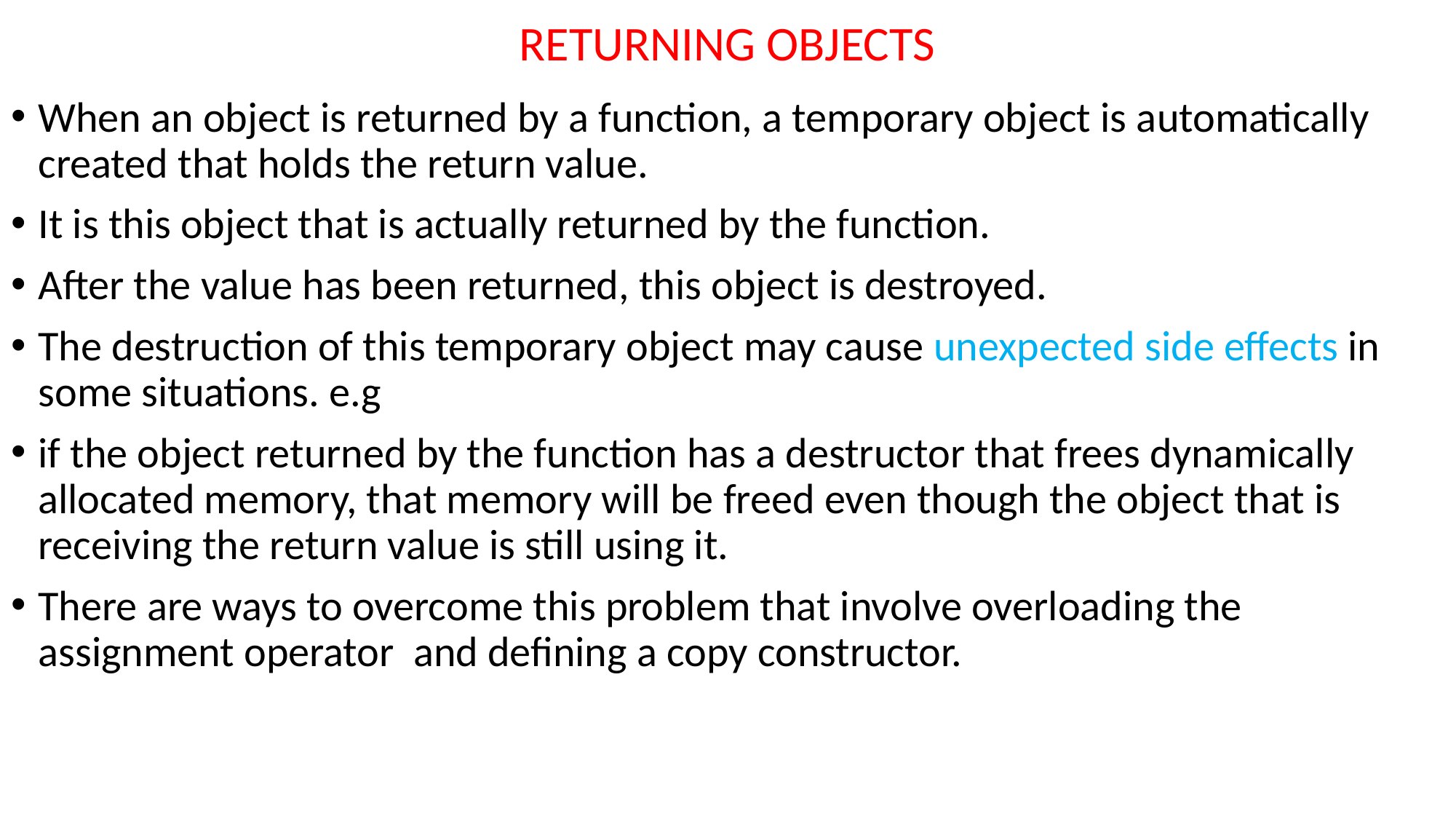

# RETURNING OBJECTS
When an object is returned by a function, a temporary object is automatically created that holds the return value.
It is this object that is actually returned by the function.
After the value has been returned, this object is destroyed.
The destruction of this temporary object may cause unexpected side effects in some situations. e.g
if the object returned by the function has a destructor that frees dynamically allocated memory, that memory will be freed even though the object that is receiving the return value is still using it.
There are ways to overcome this problem that involve overloading the assignment operator  and defining a copy constructor.